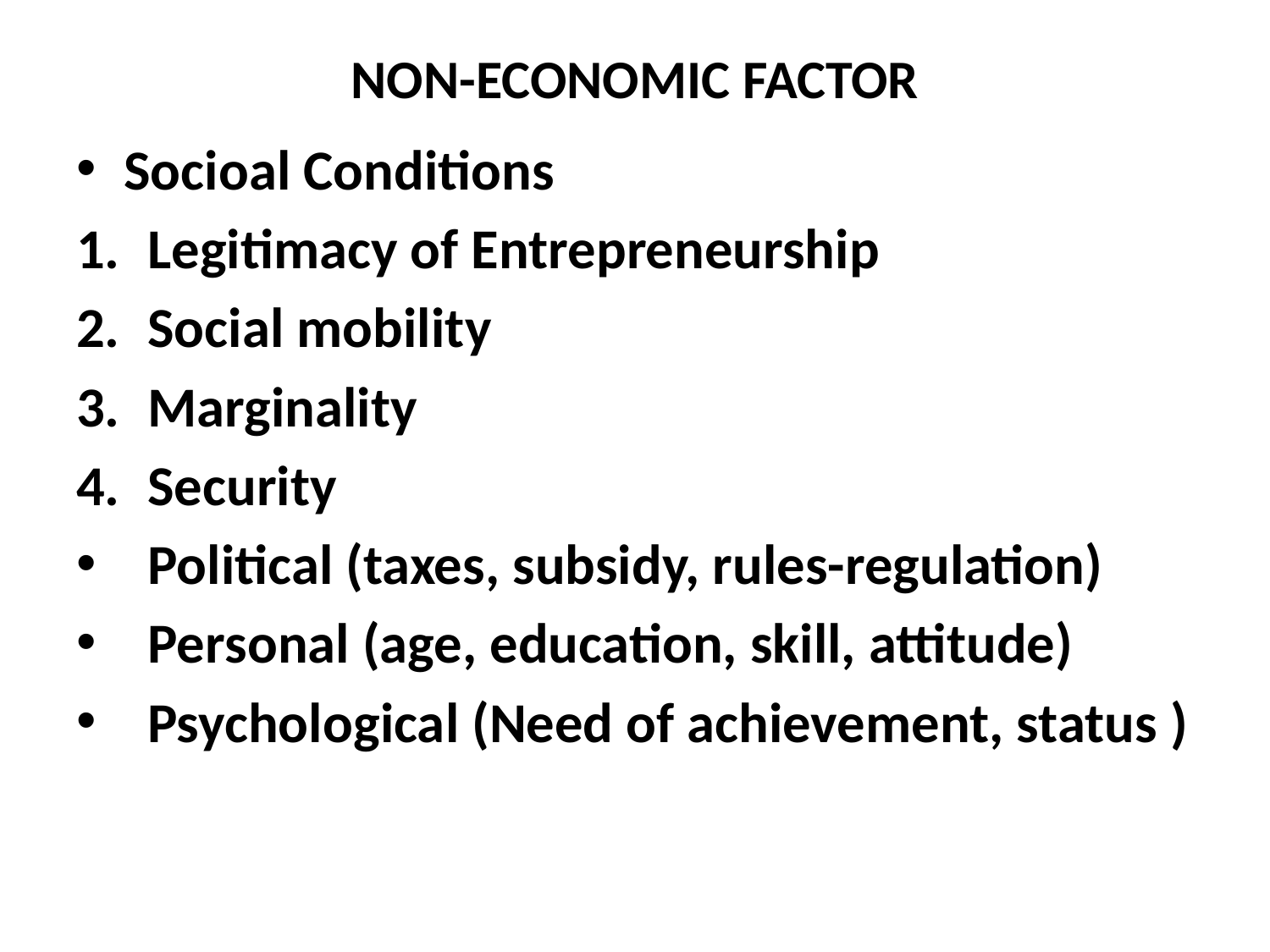

# NON-ECONOMIC FACTOR
Socioal Conditions
Legitimacy of Entrepreneurship
Social mobility
Marginality
Security
Political (taxes, subsidy, rules-regulation)
Personal (age, education, skill, attitude)
Psychological (Need of achievement, status )